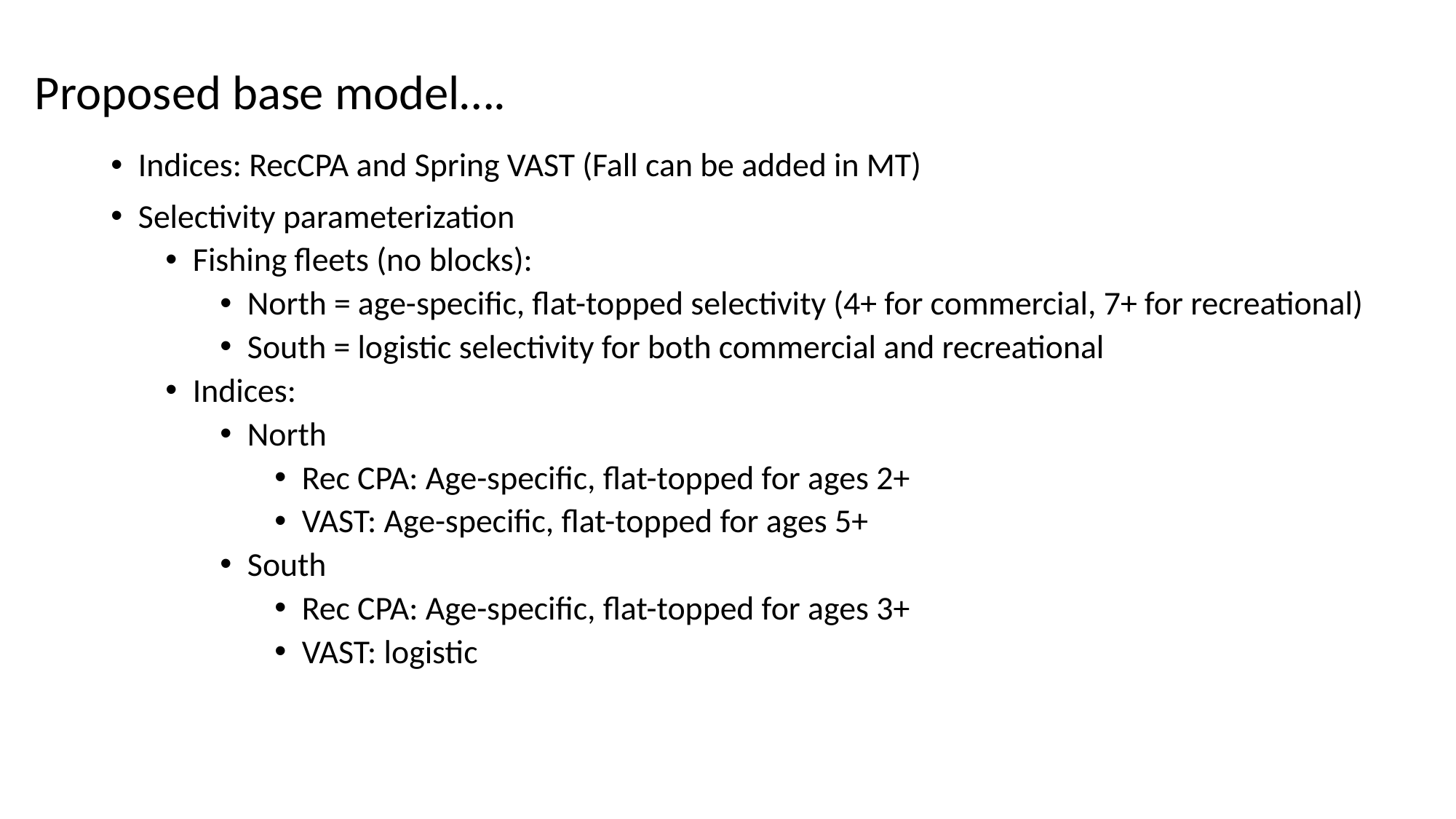

# Proposed base model….
Indices: RecCPA and Spring VAST (Fall can be added in MT)
Selectivity parameterization
Fishing fleets (no blocks):
North = age-specific, flat-topped selectivity (4+ for commercial, 7+ for recreational)
South = logistic selectivity for both commercial and recreational
Indices:
North
Rec CPA: Age-specific, flat-topped for ages 2+
VAST: Age-specific, flat-topped for ages 5+
South
Rec CPA: Age-specific, flat-topped for ages 3+
VAST: logistic